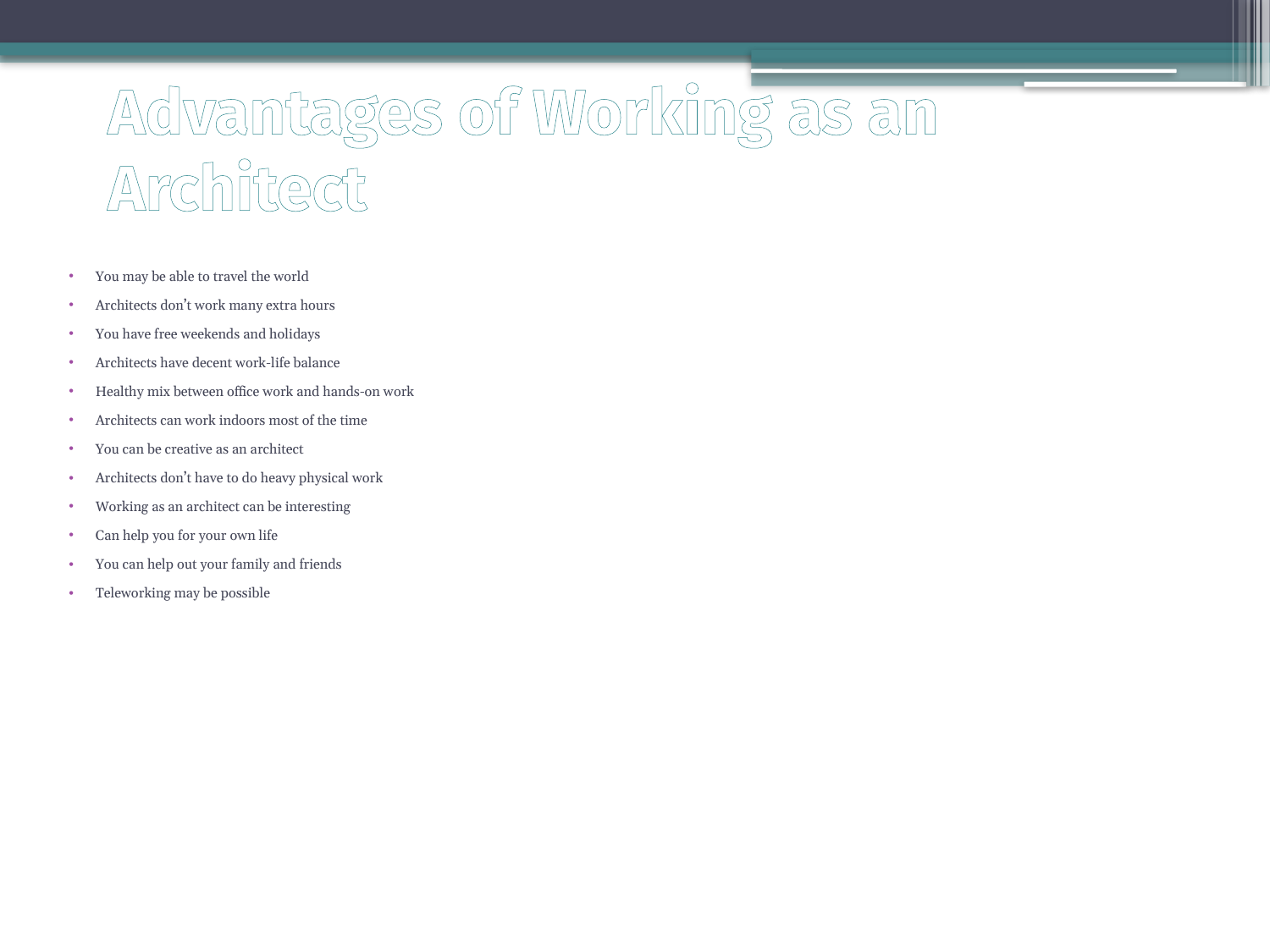

# Advantages of Working as an Architect

You may be able to travel the world
Architects don’t work many extra hours
You have free weekends and holidays
Architects have decent work-life balance
Healthy mix between office work and hands-on work
Architects can work indoors most of the time
You can be creative as an architect
Architects don’t have to do heavy physical work
Working as an architect can be interesting
Can help you for your own life
You can help out your family and friends
Teleworking may be possible